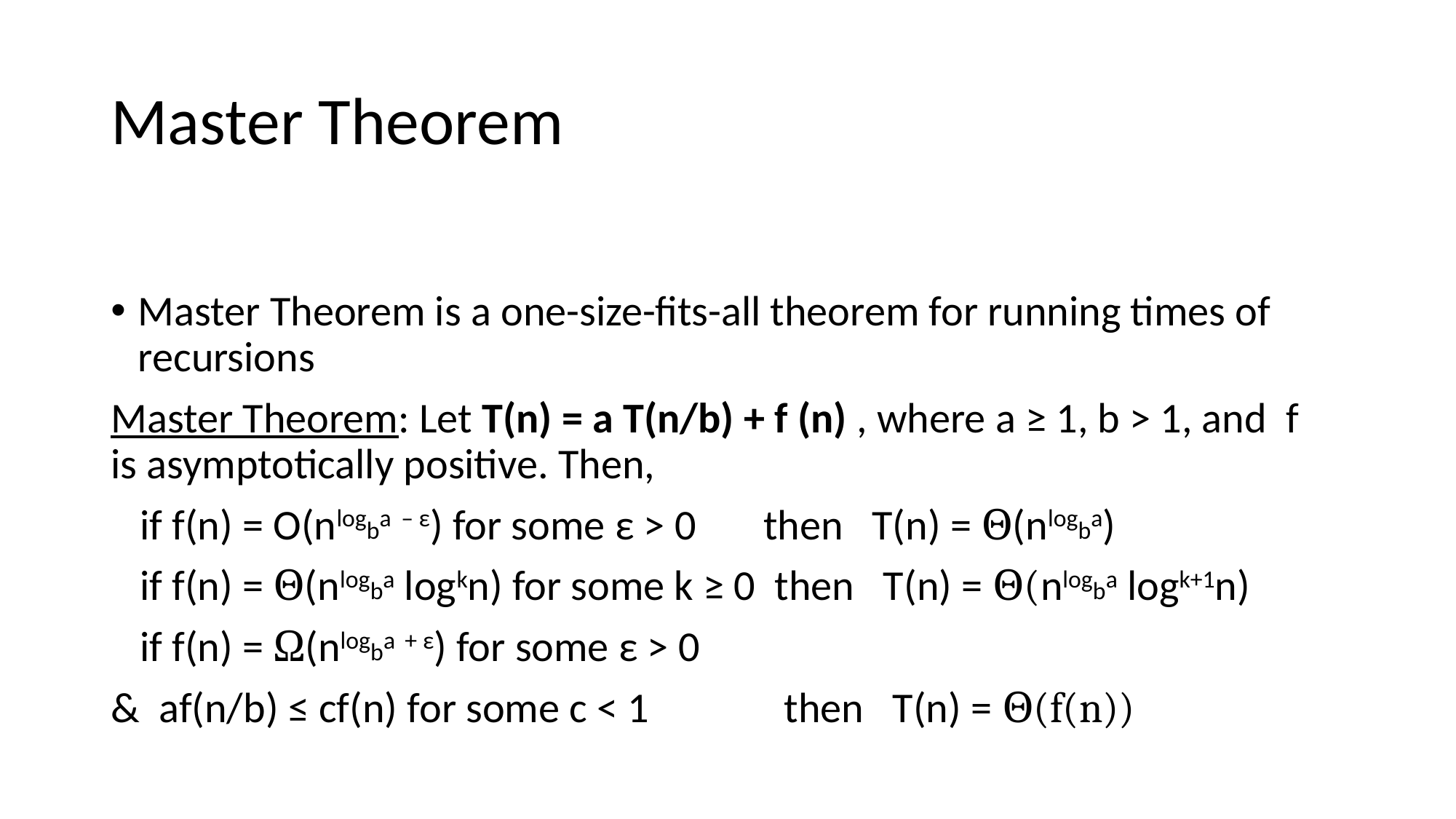

# Master Theorem

Master Theorem is a one-size-fits-all theorem for running times of recursions
Master Theorem: Let T(n) = a T(n/b) + f (n) , where a ≥ 1, b > 1, and  f  is asymptotically positive. Then,
   if f(n) = O(nlogba – ε) for some ε > 0       then   T(n) = Θ(nlogba)
   if f(n) = Θ(nlogba logkn) for some k ≥ 0  then   T(n) = Θ(nlogba logk+1n)
   if f(n) = Ω(nlogba + ε) for some ε > 0
&  af(n/b) ≤ cf(n) for some c < 1              then   T(n) = Θ(f(n))